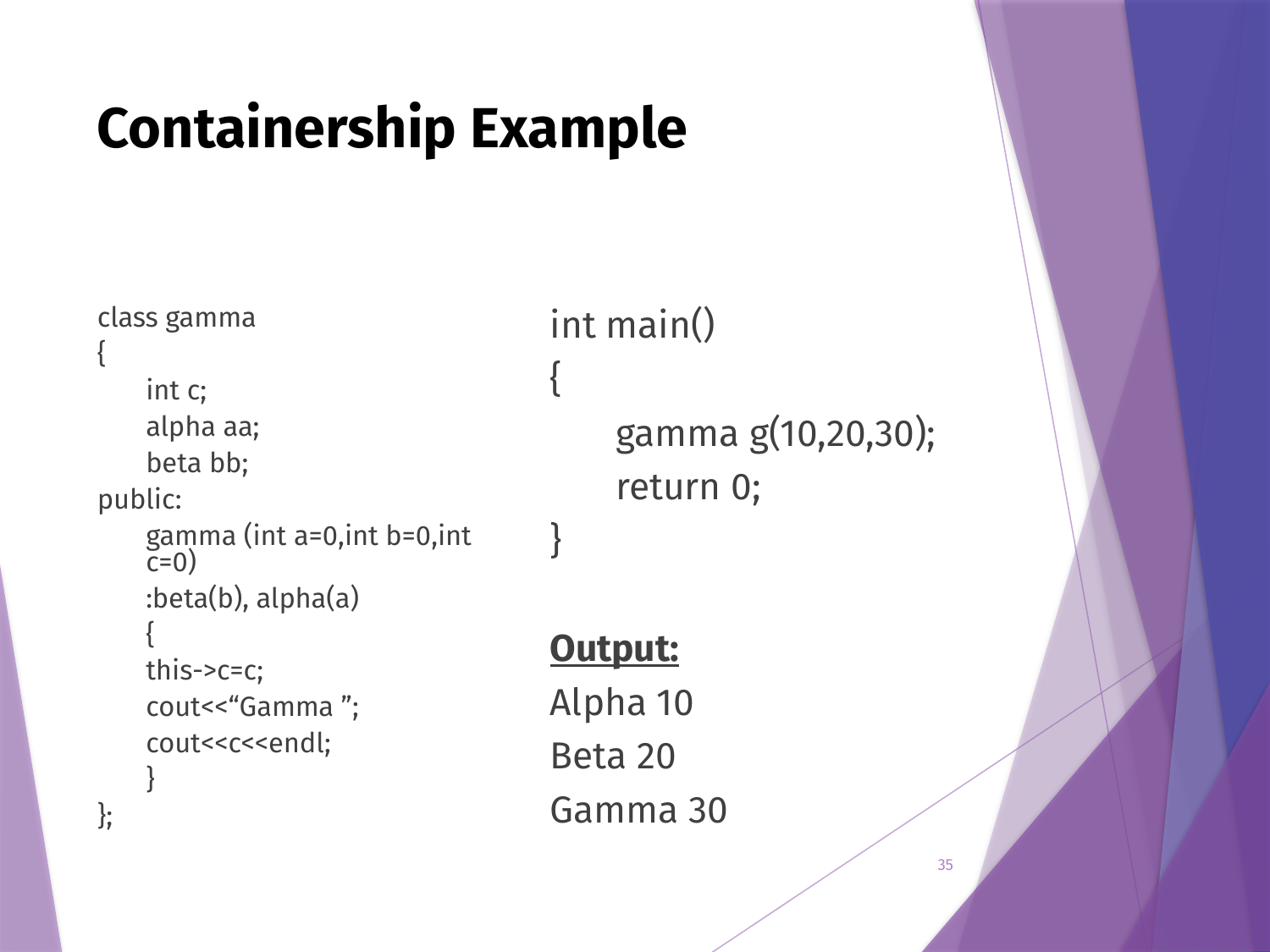

# Containership Example
class gamma
{
	int c;
	alpha aa;
	beta bb;
public:
	gamma (int a=0,int b=0,int c=0)
			:beta(b), alpha(a)
	{
		this->c=c;
		cout<<“Gamma ”;
		cout<<c<<endl;
	}
};

int main()
{
	gamma g(10,20,30);
	return 0;
}

Output:
Alpha 10
Beta 20
Gamma 30

35